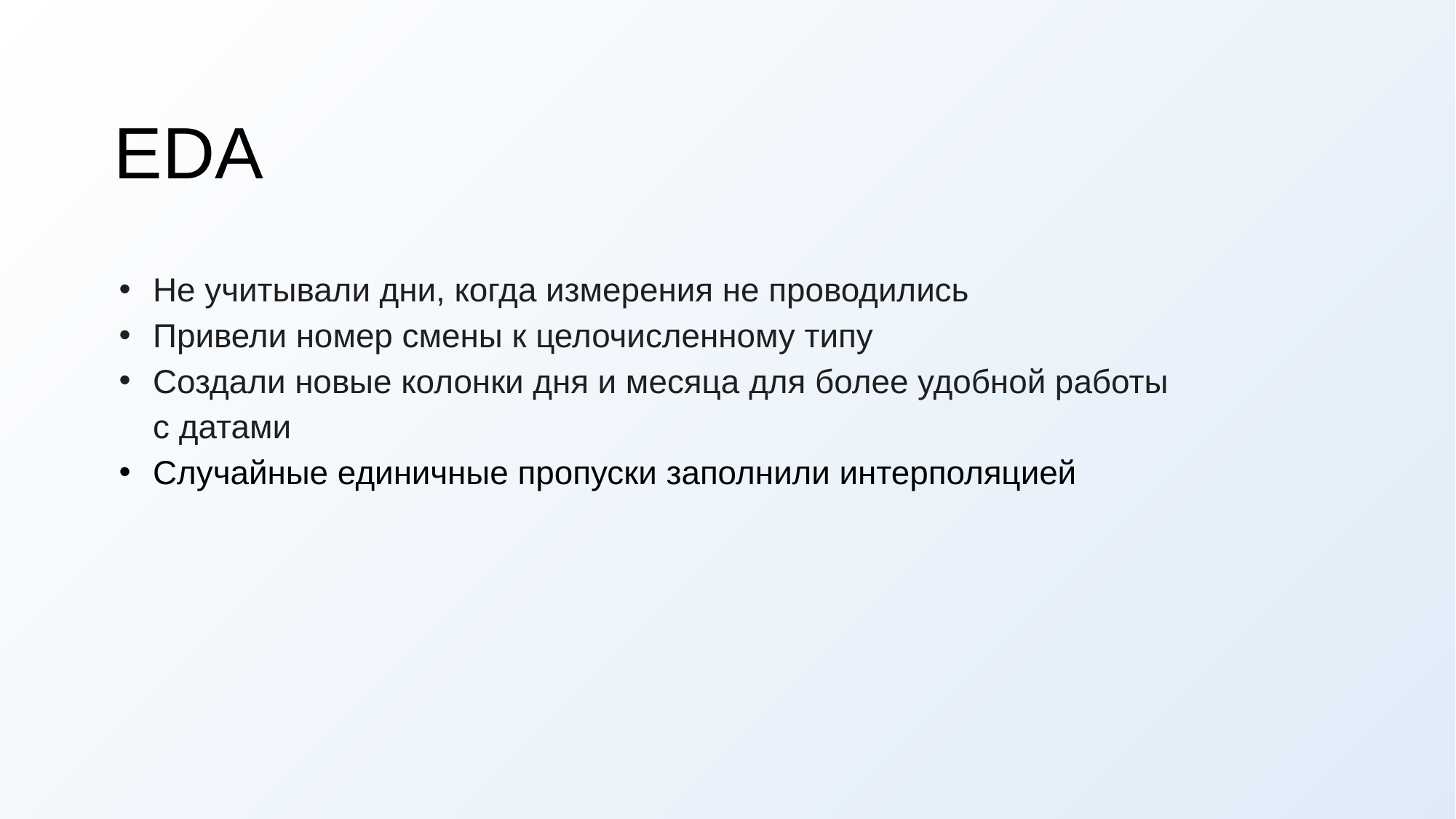

EDA
Не учитывали дни, когда измерения не проводились
Привели номер смены к целочисленному типу
Создали новые колонки дня и месяца для более удобной работы с датами
Случайные единичные пропуски заполнили интерполяцией